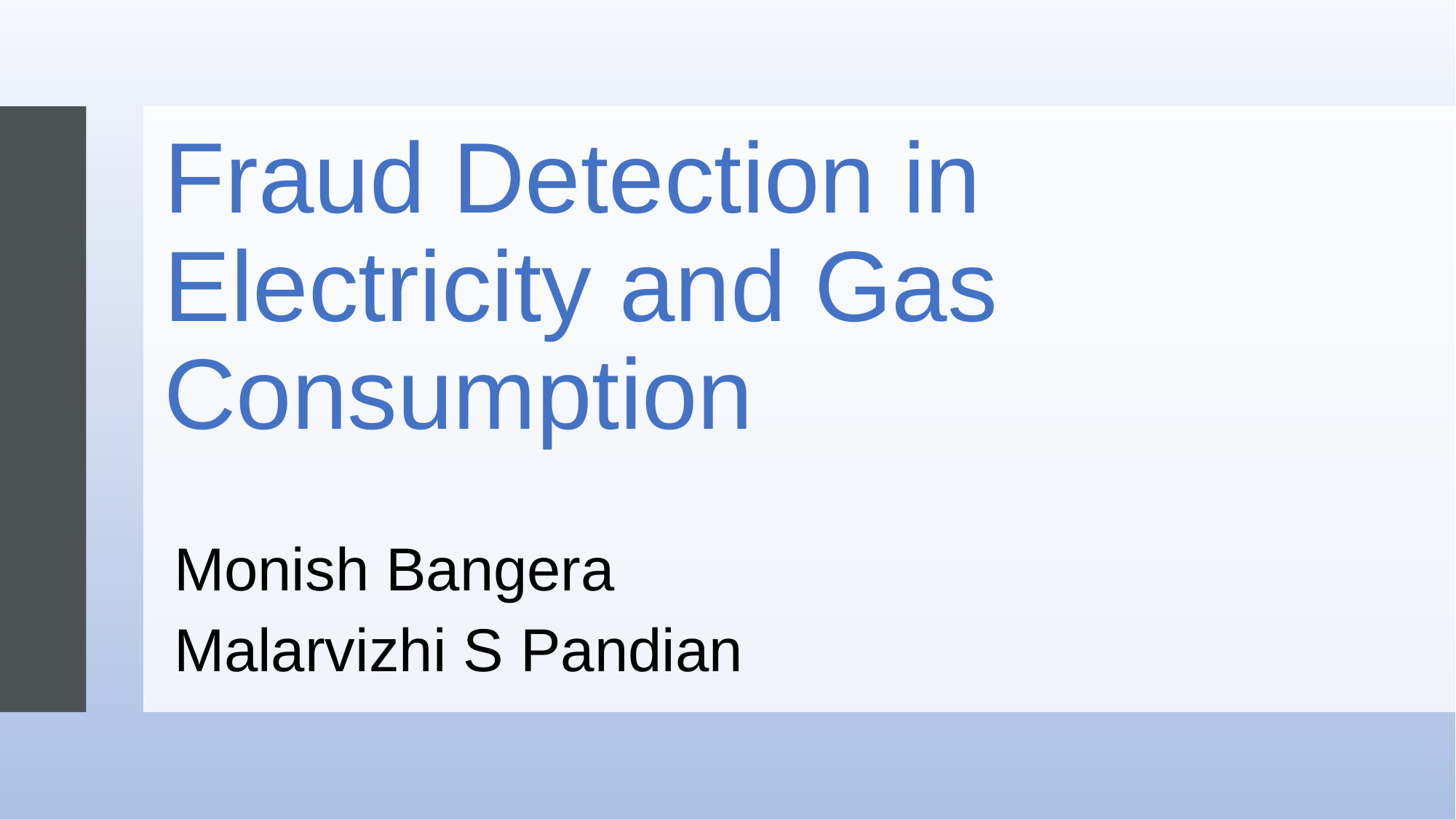

# Fraud Detection in Electricity and Gas Consumption
Monish Bangera
Malarvizhi S Pandian